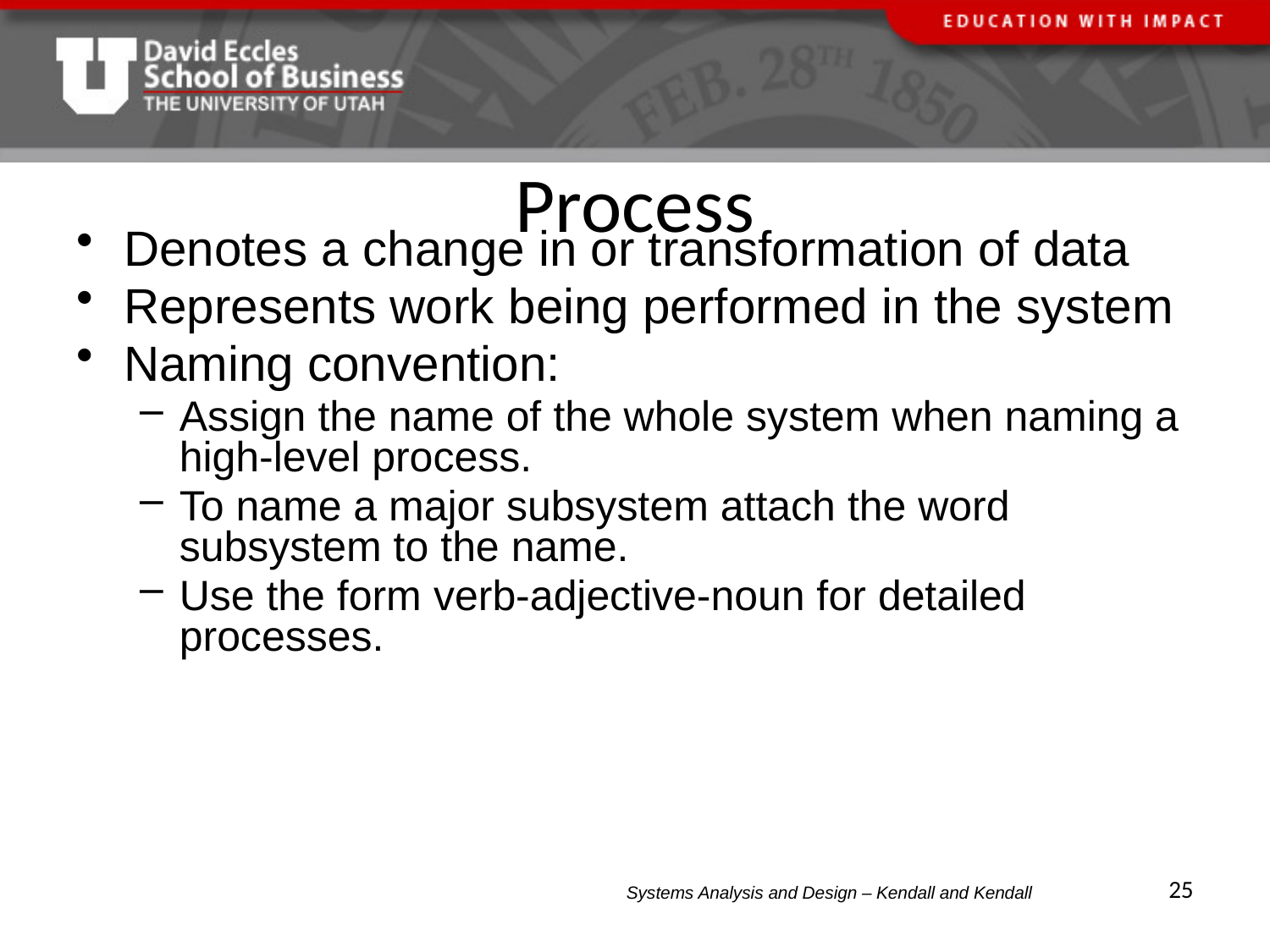

# Process
Denotes a change in or transformation of data
Represents work being performed in the system
Naming convention:
Assign the name of the whole system when naming a high-level process.
To name a major subsystem attach the word subsystem to the name.
Use the form verb-adjective-noun for detailed processes.
25
Systems Analysis and Design – Kendall and Kendall